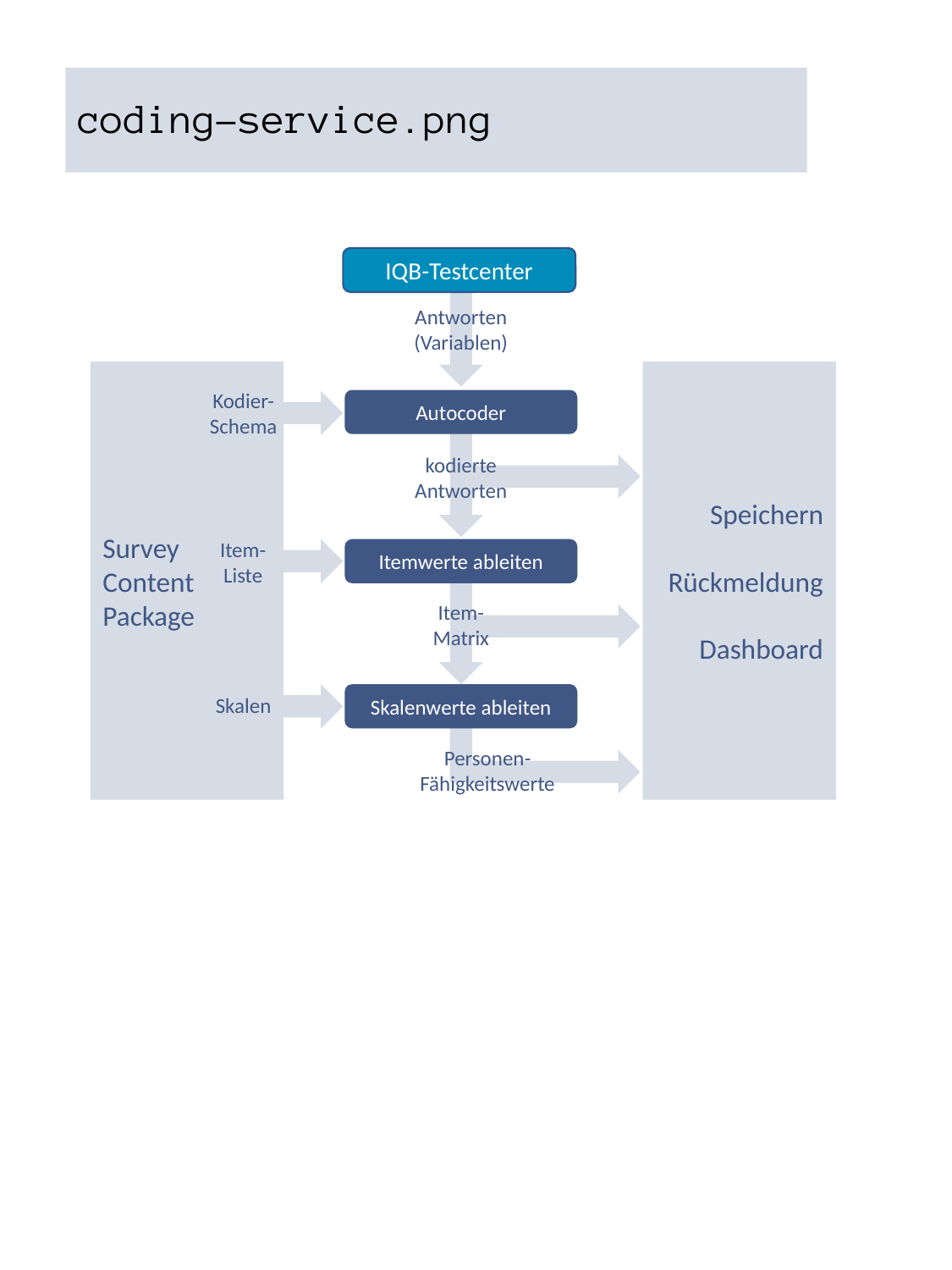

# coding-service.png
IQB-Testcenter
Antworten (Variablen)

Survey Content Package
Speichern

Rückmeldung

Dashboard
Kodier-Schema
Autocoder

kodierte Antworten

Item-Liste

Itemwerte ableiten
Item-Matrix

Skalenwerte ableiten
Skalen

Personen-Fähigkeitswerte